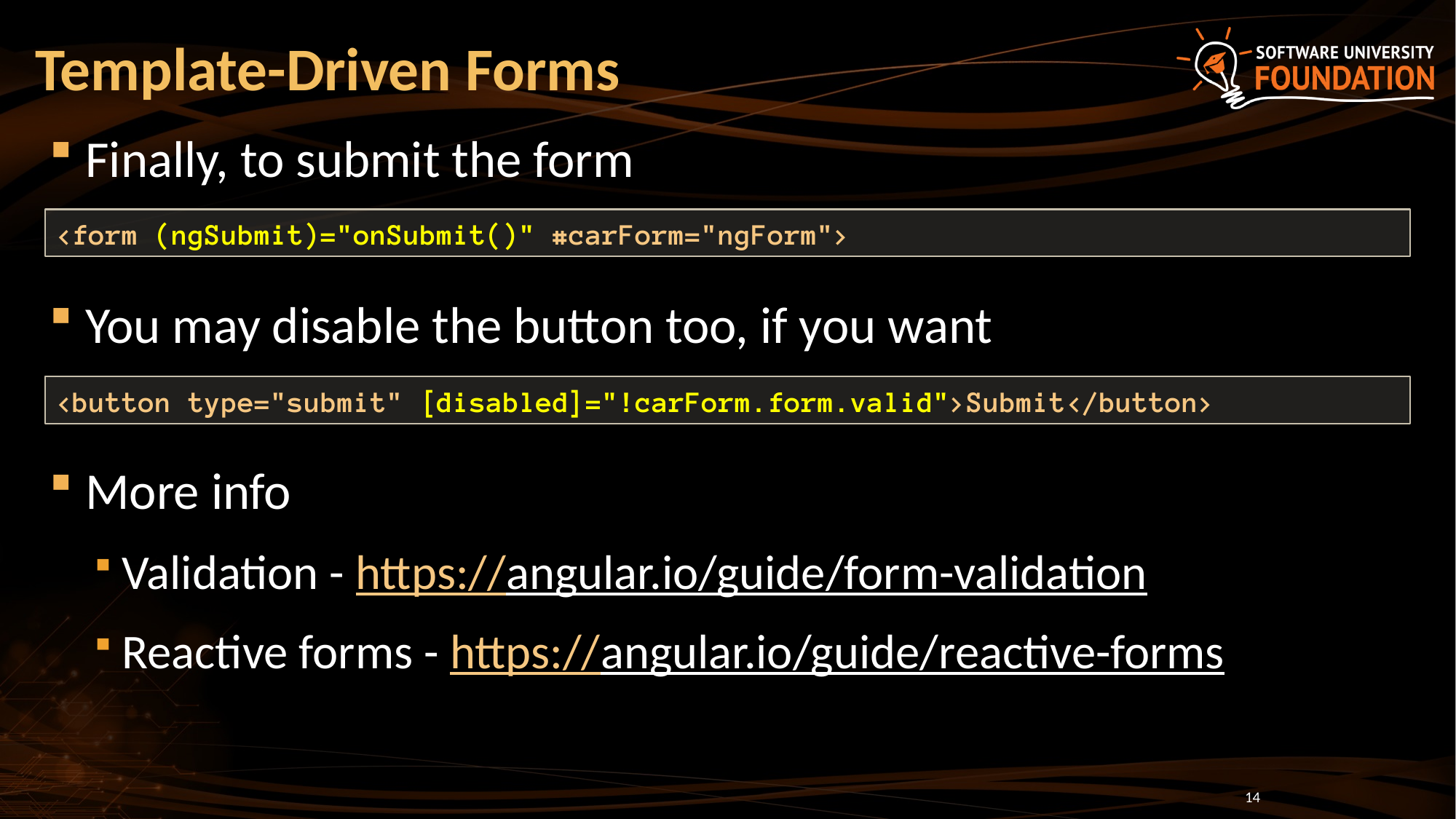

# Template-Driven Forms
Finally, to submit the form

You may disable the button too, if you want

More info
Validation - https://angular.io/guide/form-validation
Reactive forms - https://angular.io/guide/reactive-forms

<form (ngSubmit)="onSubmit()" #carForm="ngForm">
<button type="submit" [disabled]="!carForm.form.valid">Submit</button>
14